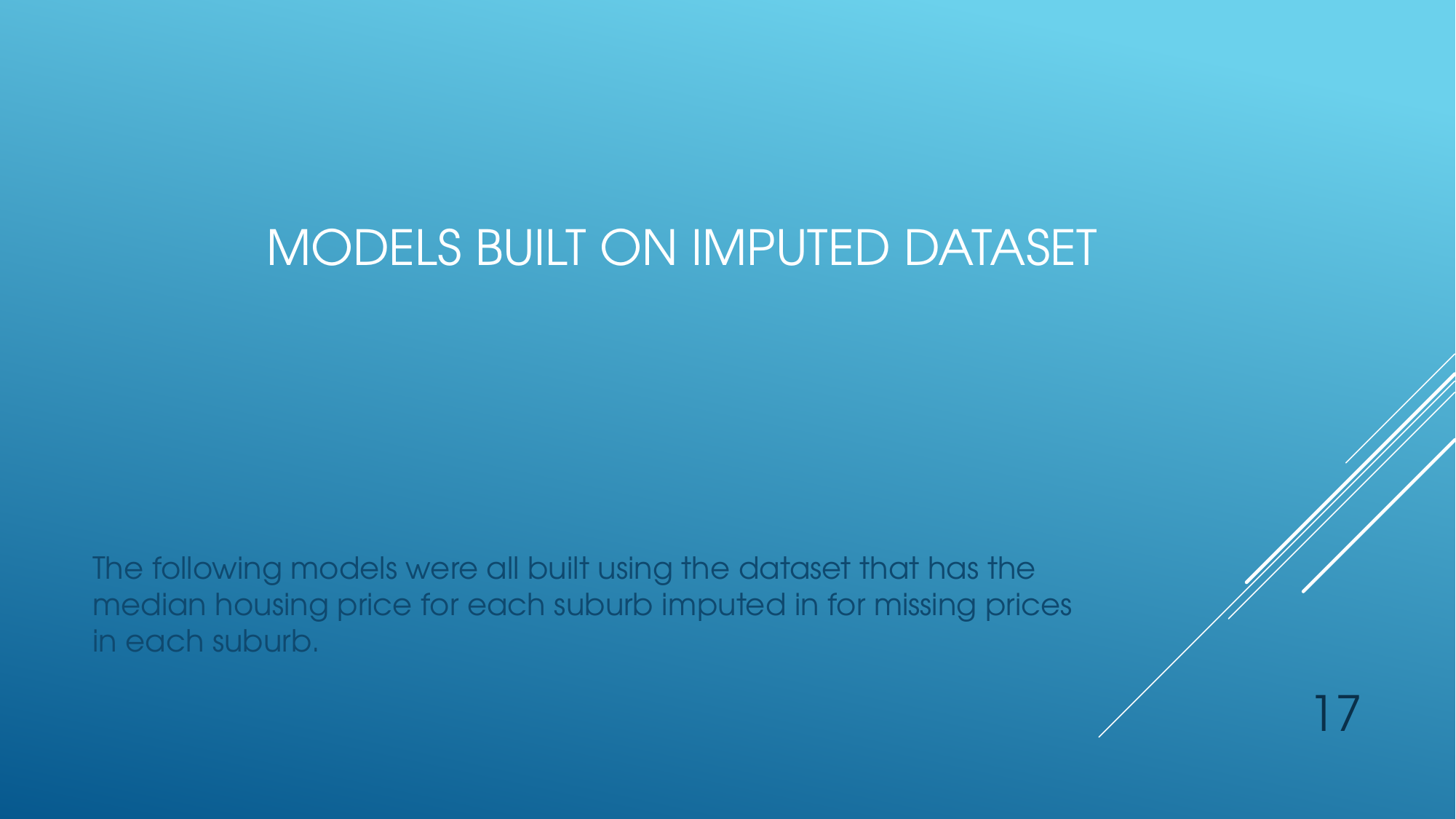

# Models built on imputed dataset
The following models were all built using the dataset that has the median housing price for each suburb imputed in for missing prices in each suburb.
17